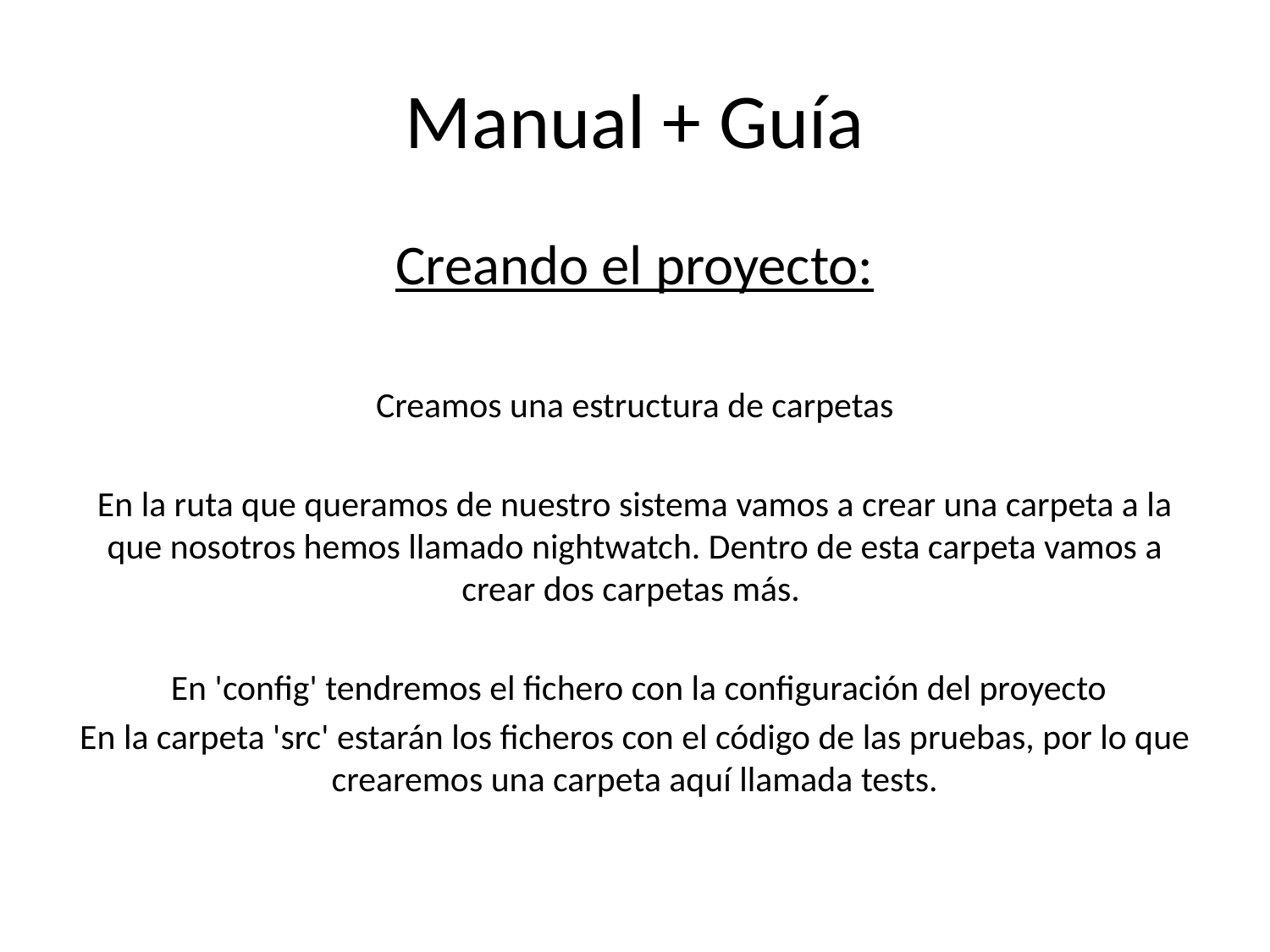

# Manual + Guía
Creando el proyecto:

Creamos una estructura de carpetas

En la ruta que queramos de nuestro sistema vamos a crear una carpeta a la que nosotros hemos llamado nightwatch. Dentro de esta carpeta vamos a crear dos carpetas más.

 En 'config' tendremos el fichero con la configuración del proyecto
En la carpeta 'src' estarán los ficheros con el código de las pruebas, por lo que crearemos una carpeta aquí llamada tests.